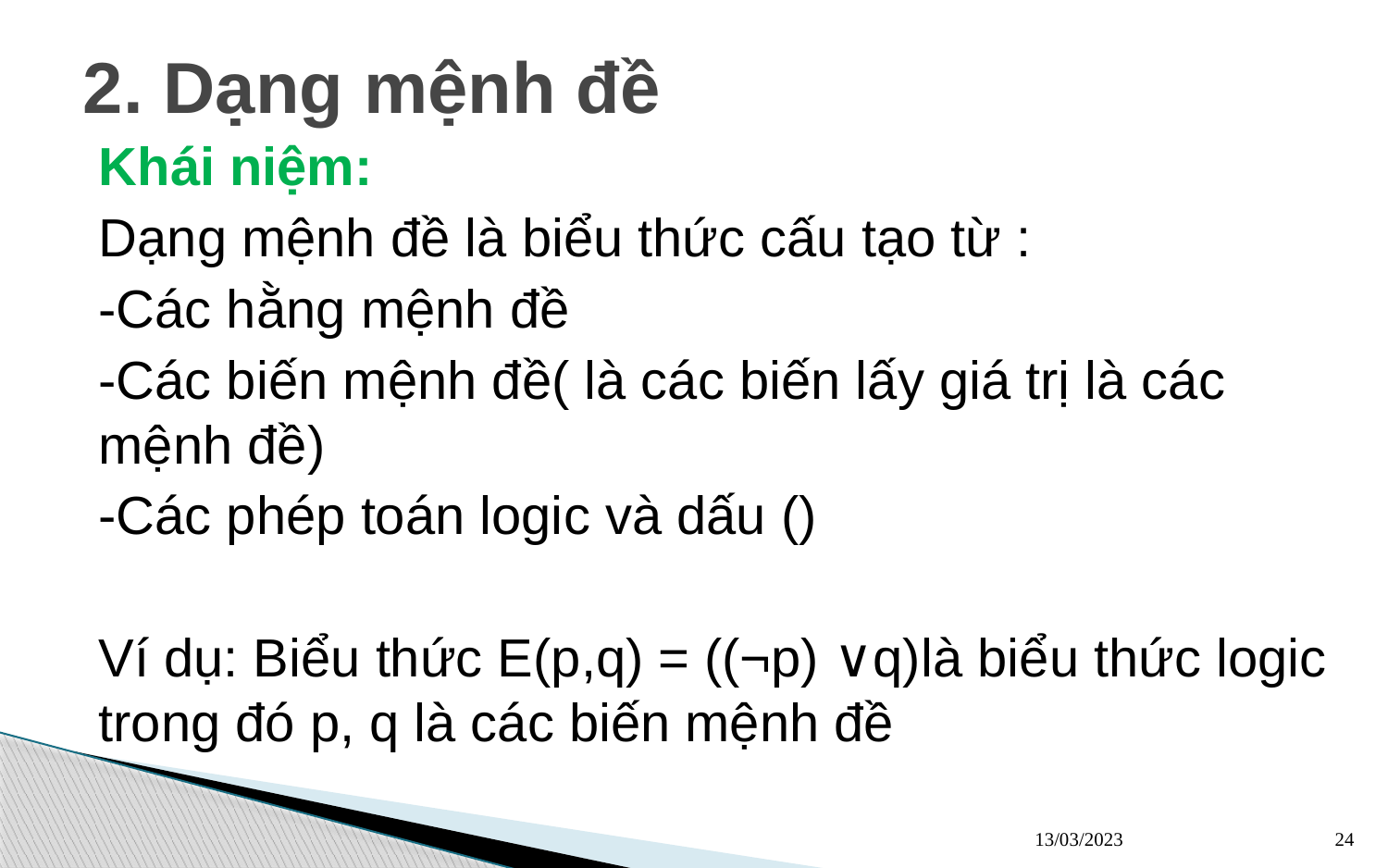

# 2. Dạng mệnh đề
Khái niệm:
Dạng mệnh đề là biểu thức cấu tạo từ :
-Các hằng mệnh đề
-Các biến mệnh đề( là các biến lấy giá trị là các mệnh đề)
-Các phép toán logic và dấu ()

Ví dụ: Biểu thức E(p,q) = ((¬p) ∨q)là biểu thức logic trong đó p, q là các biến mệnh đề

13/03/2023
24